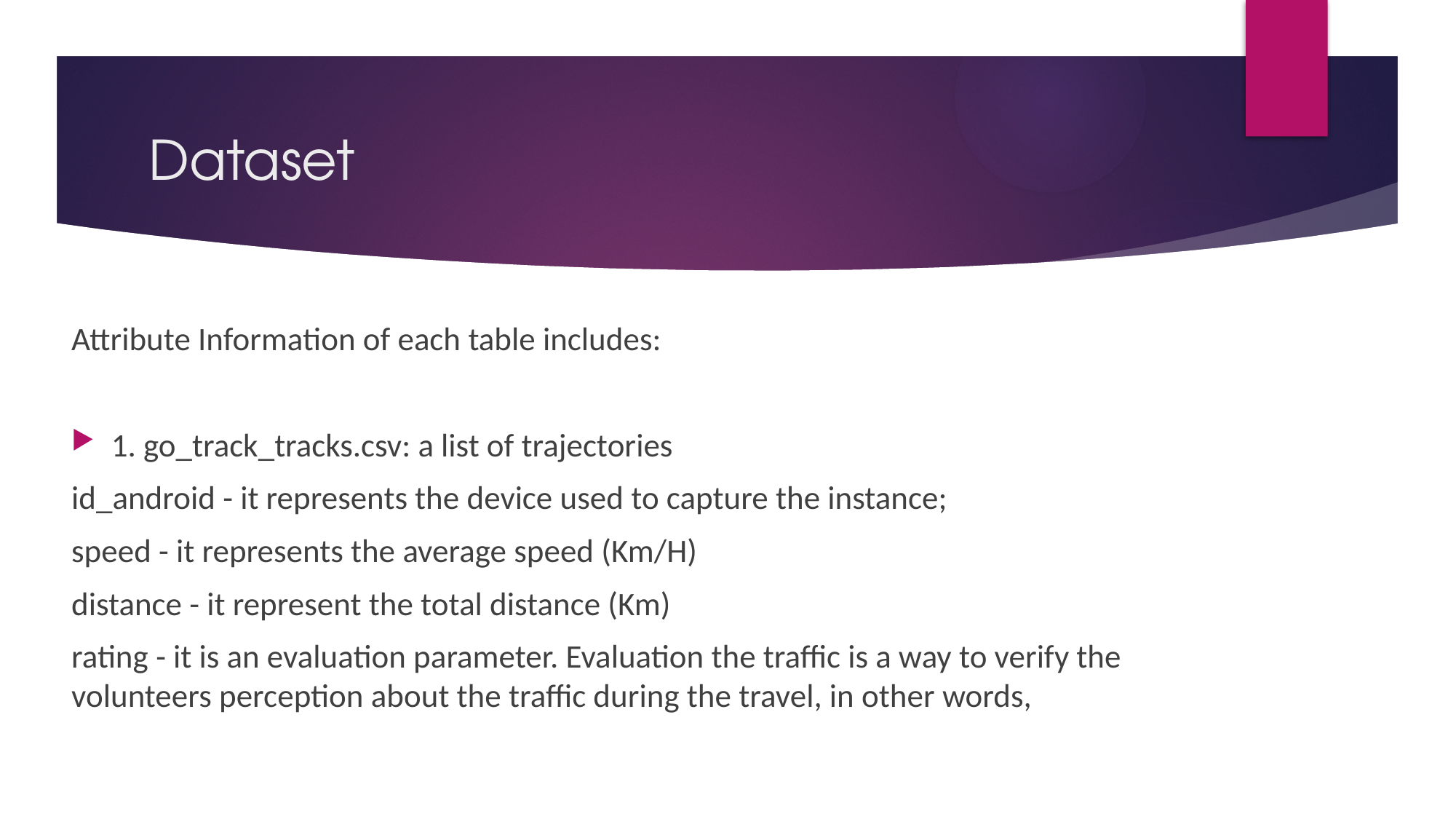

# Dataset
Attribute Information of each table includes:

1. go_track_tracks.csv: a list of trajectories
id_android - it represents the device used to capture the instance;
speed - it represents the average speed (Km/H)
distance - it represent the total distance (Km)
rating - it is an evaluation parameter. Evaluation the traffic is a way to verify the volunteers perception about the traffic during the travel, in other words,